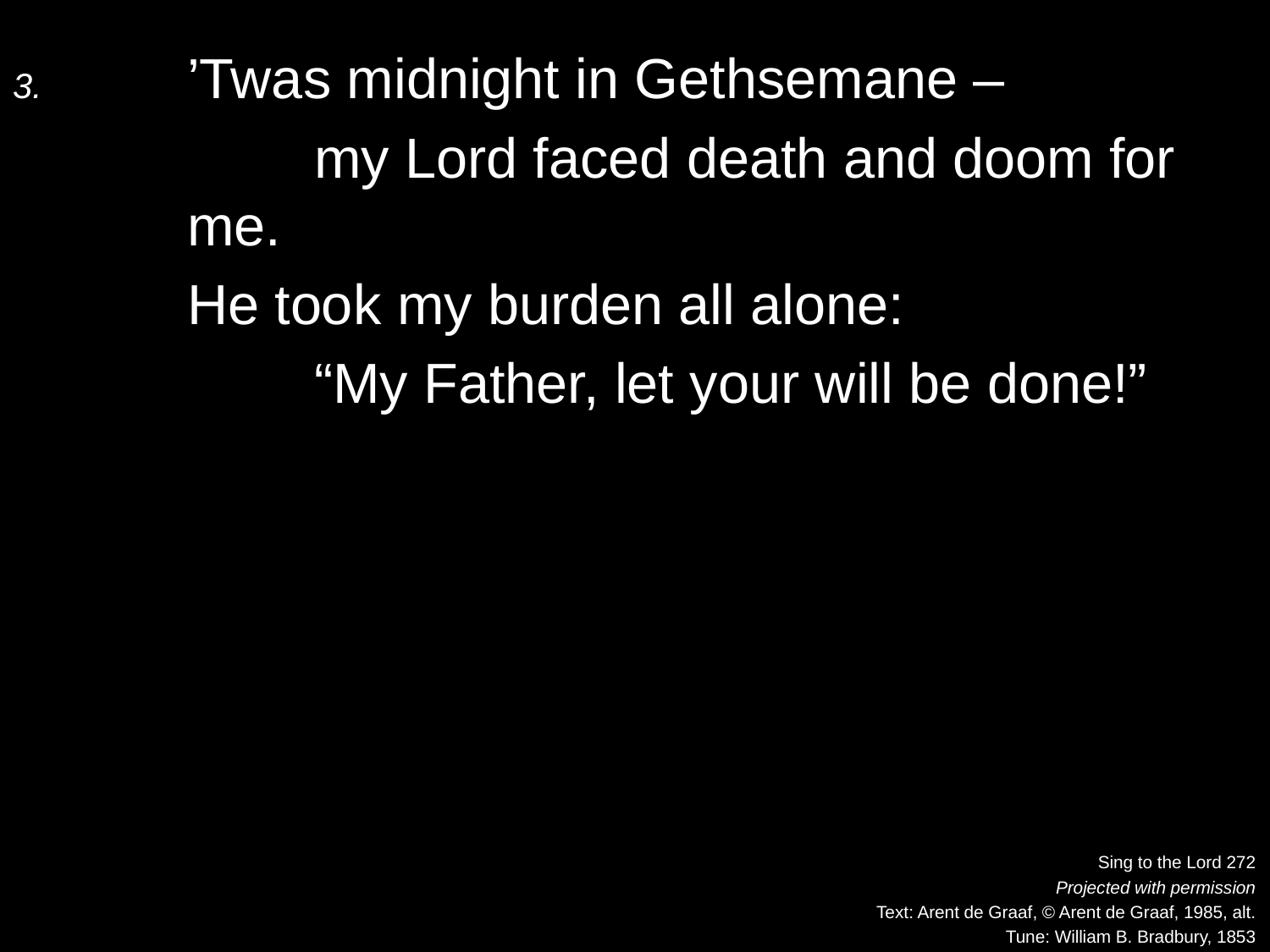

3.	’Twas midnight in Gethsemane –
		my Lord faced death and doom for me.
	He took my burden all alone:
		“My Father, let your will be done!”
Sing to the Lord 272
Projected with permission
Text: Arent de Graaf, © Arent de Graaf, 1985, alt.
Tune: William B. Bradbury, 1853